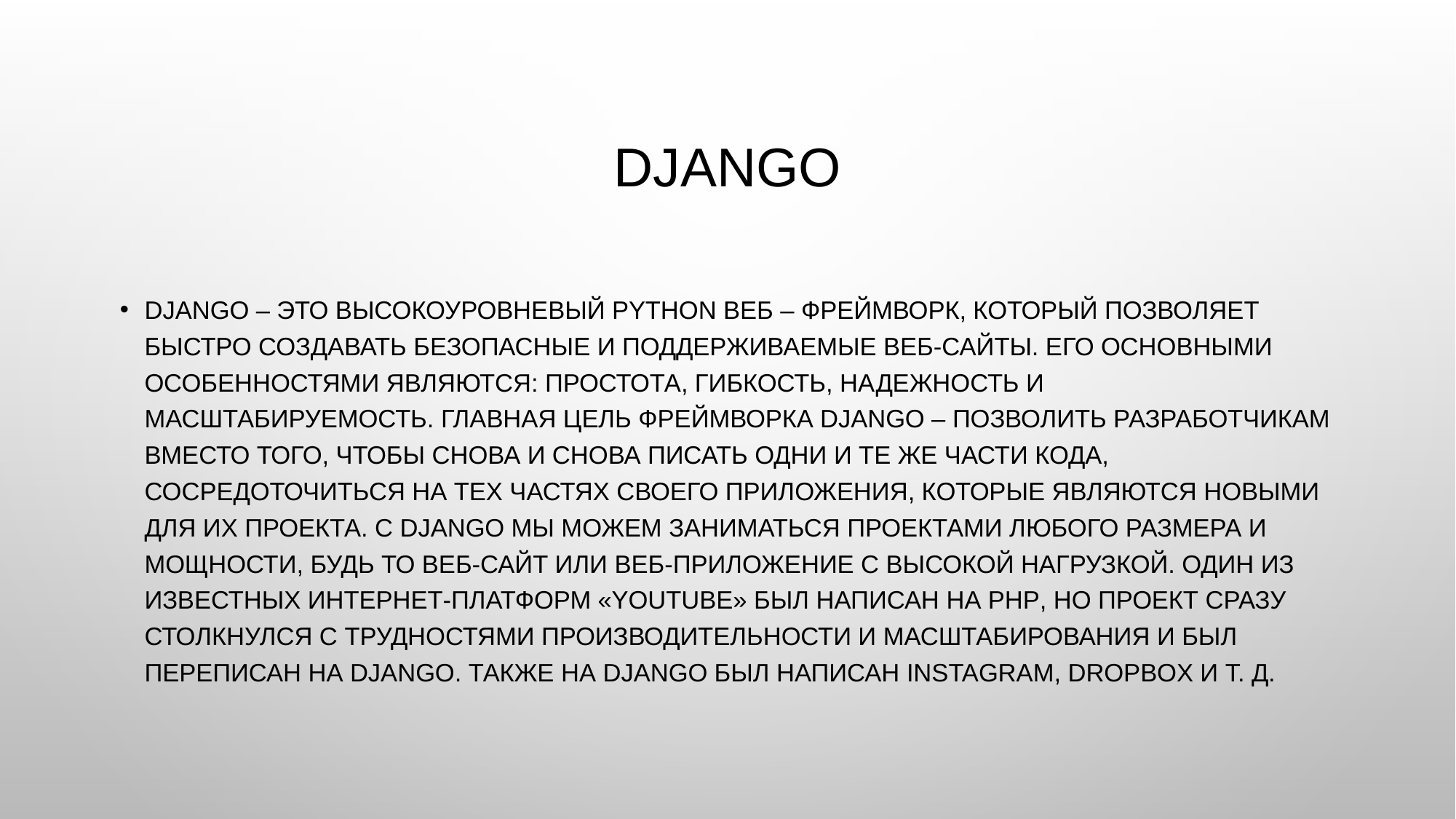

# Django
Django – это высокоуровневый python веб – фреймворк, который позволяет быстро создавать безопасные и поддерживаемые веб-сайты. Его основными особенностями являются: простота, гибкость, надежность и масштабируемость. Главная цель фреймворка Django – позволить разработчикам вместо того, чтобы снова и снова писать одни и те же части кода, сосредоточиться на тех частях своего приложения, которые являются новыми для их проекта. С Django мы можем заниматься проектами любого размера и мощности, будь то веб-сайт или веб-приложение с высокой нагрузкой. Один из известных интернет-платформ «YouTube» был написан на PHP, но проект сразу столкнулся с трудностями производительности и масштабирования и был переписан на Django. Также на Django был написан Instagram, dropbox и т. д.